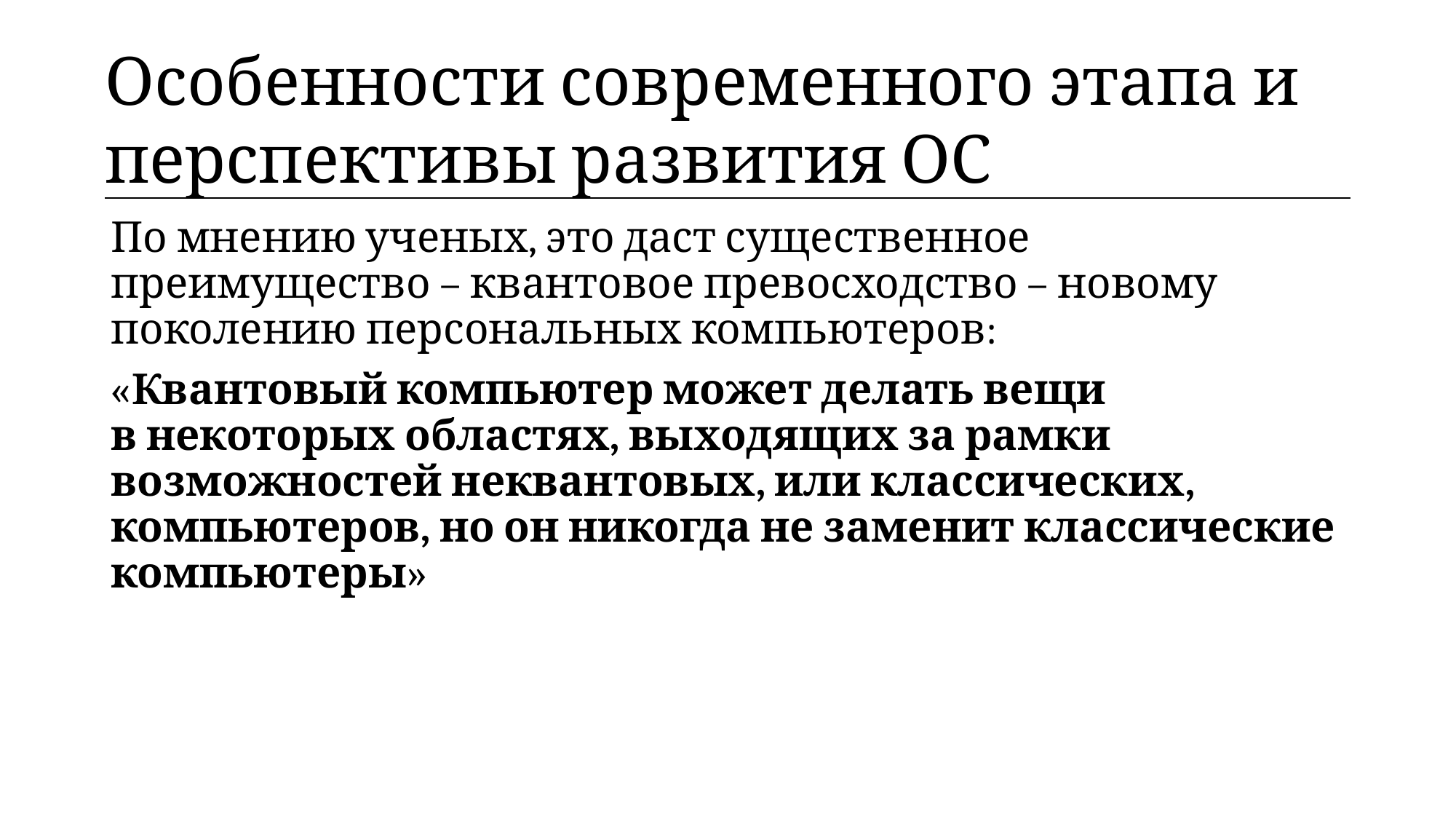

| Особенности современного этапа и перспективы развития ОС |
| --- |
По мнению ученых, это даст существенное преимущество – квантовое превосходство – новому поколению персональных компьютеров:
«Квантовый компьютер может делать вещи в некоторых областях, выходящих за рамки возможностей неквантовых, или классических, компьютеров, но он никогда не заменит классические компьютеры»